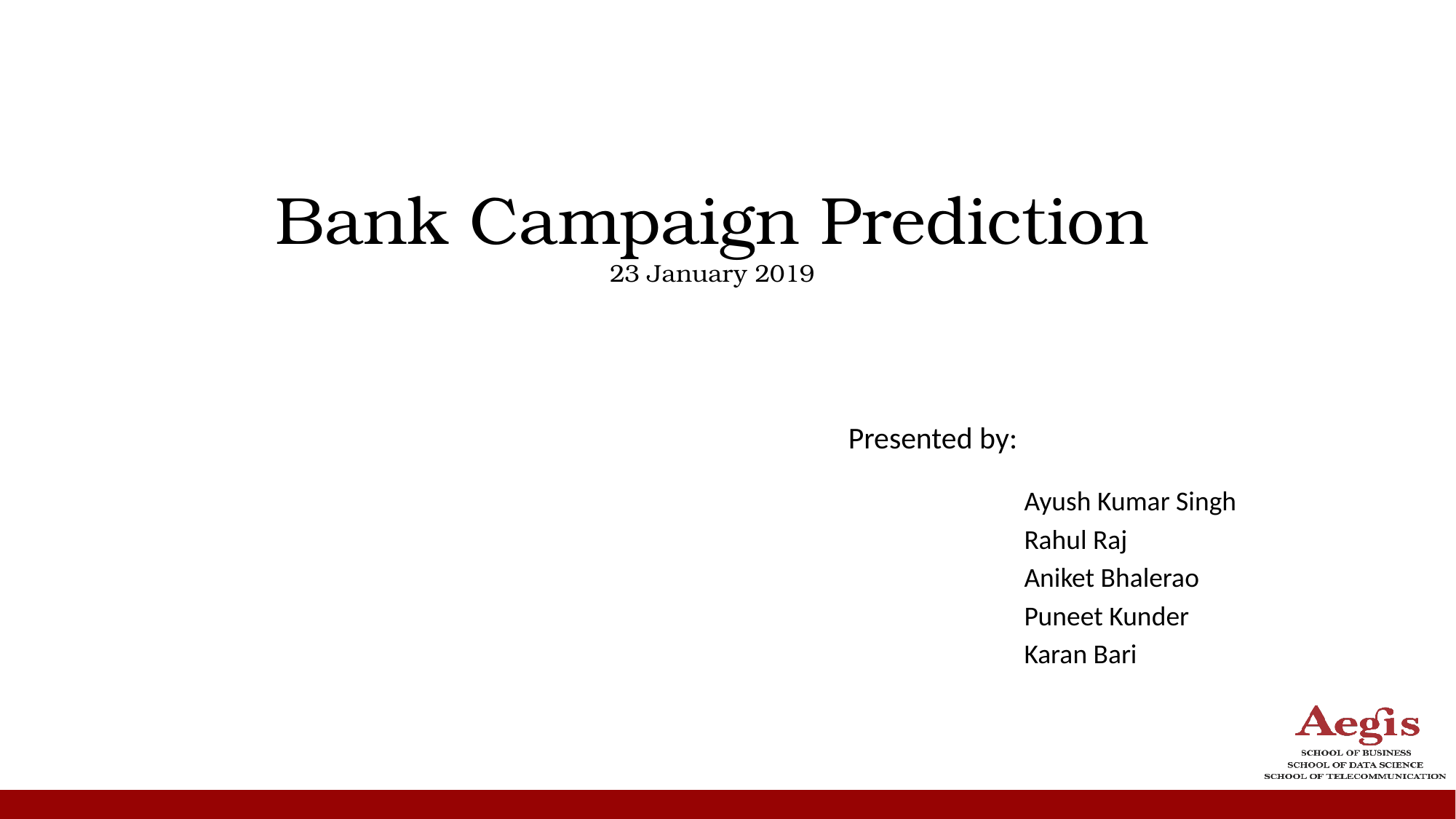

# Bank Campaign Prediction 23 January 2019
Presented by:
Ayush Kumar Singh
Rahul Raj
Aniket Bhalerao
Puneet Kunder
Karan Bari